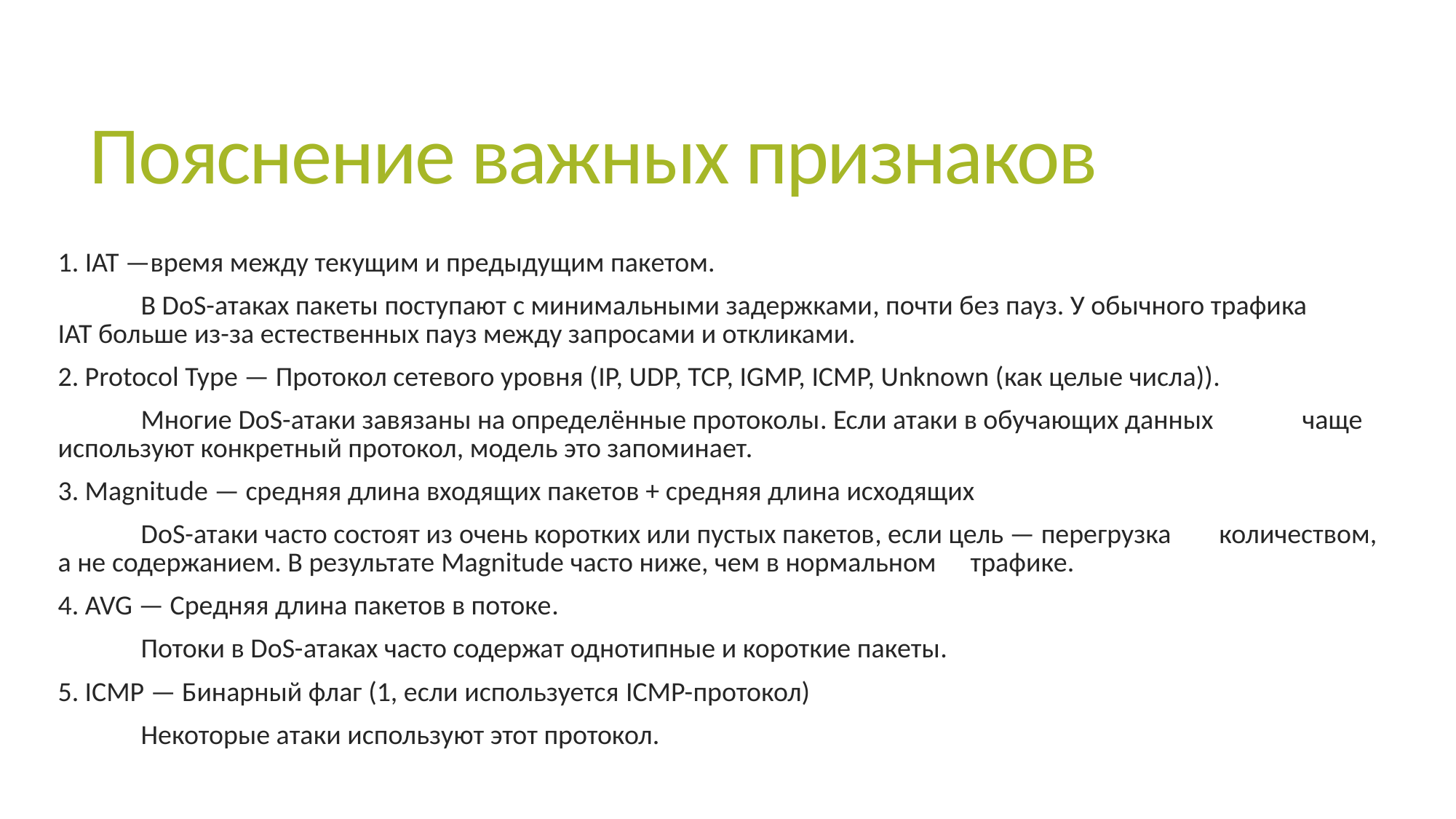

# Пояснение важных признаков
1. IAT —время между текущим и предыдущим пакетом.
	В DoS-атаках пакеты поступают с минимальными задержками, почти без пауз. У обычного трафика 	IAT больше из-за естественных пауз между запросами и откликами.
2. Protocol Type — Протокол сетевого уровня (IP, UDP, TCP, IGMP, ICMP, Unknown (как целые числа)).
	Многие DoS-атаки завязаны на определённые протоколы. Если атаки в обучающих данных 	чаще используют конкретный протокол, модель это запоминает.
3. Magnitude — средняя длина входящих пакетов + средняя длина исходящих
	DoS-атаки часто состоят из очень коротких или пустых пакетов, если цель — перегрузка 	количеством, а не содержанием. В результате Magnitude часто ниже, чем в нормальном 	трафике.
4. AVG — Средняя длина пакетов в потоке.
	Потоки в DoS-атаках часто содержат однотипные и короткие пакеты.
5. ICMP — Бинарный флаг (1, если используется ICMP-протокол)
	Некоторые атаки используют этот протокол.